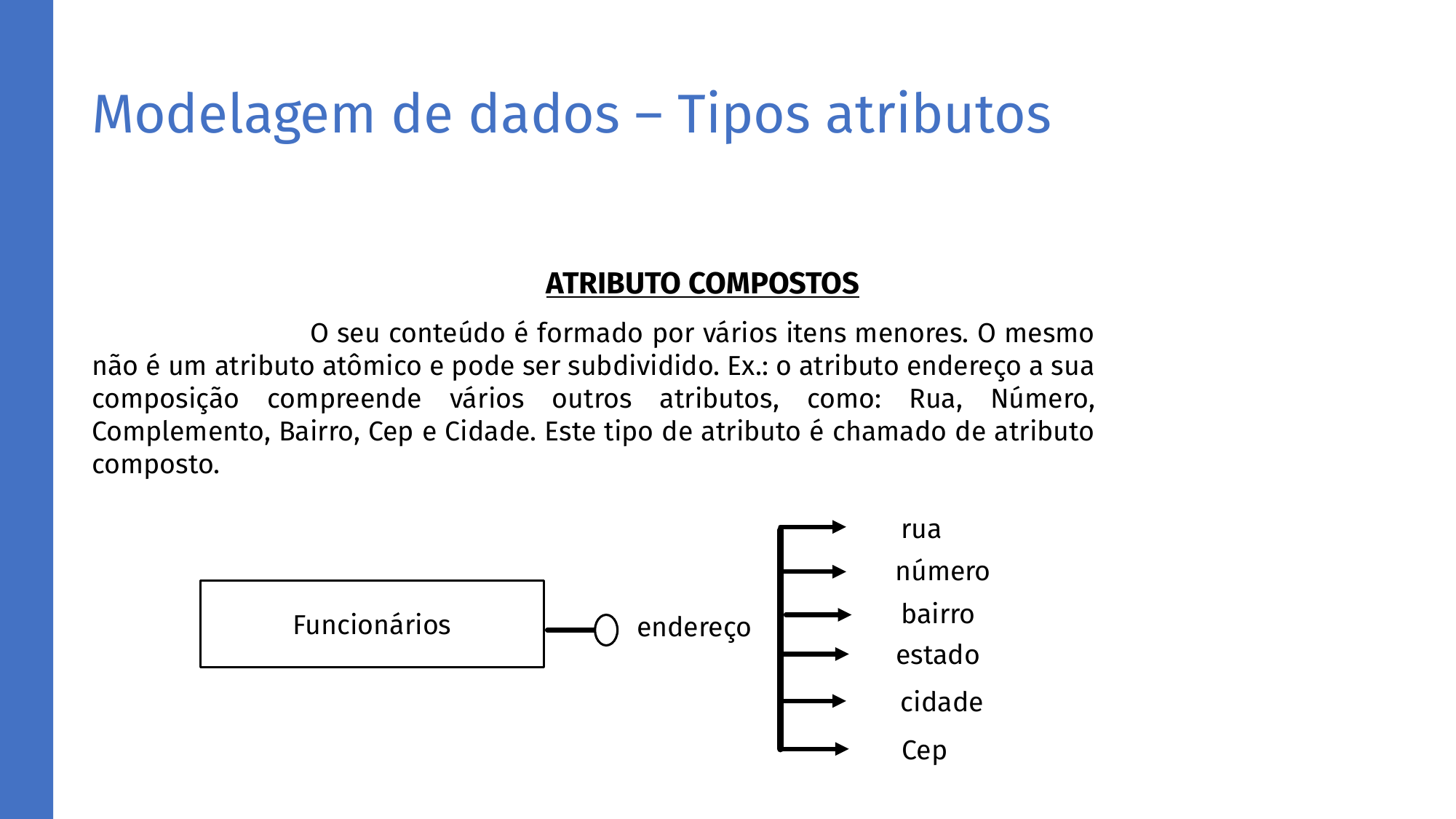

# Modelagem de dados – Tipos atributos
		ATRIBUTO COMPOSTOS
		O seu conteúdo é formado por vários itens menores. O mesmo não é um atributo atômico e pode ser subdividido. Ex.: o atributo endereço a sua composição compreende vários outros atributos, como: Rua, Número, Complemento, Bairro, Cep e Cidade. Este tipo de atributo é chamado de atributo composto.
rua
número
Funcionários
bairro

endereço
estado
cidade
Cep